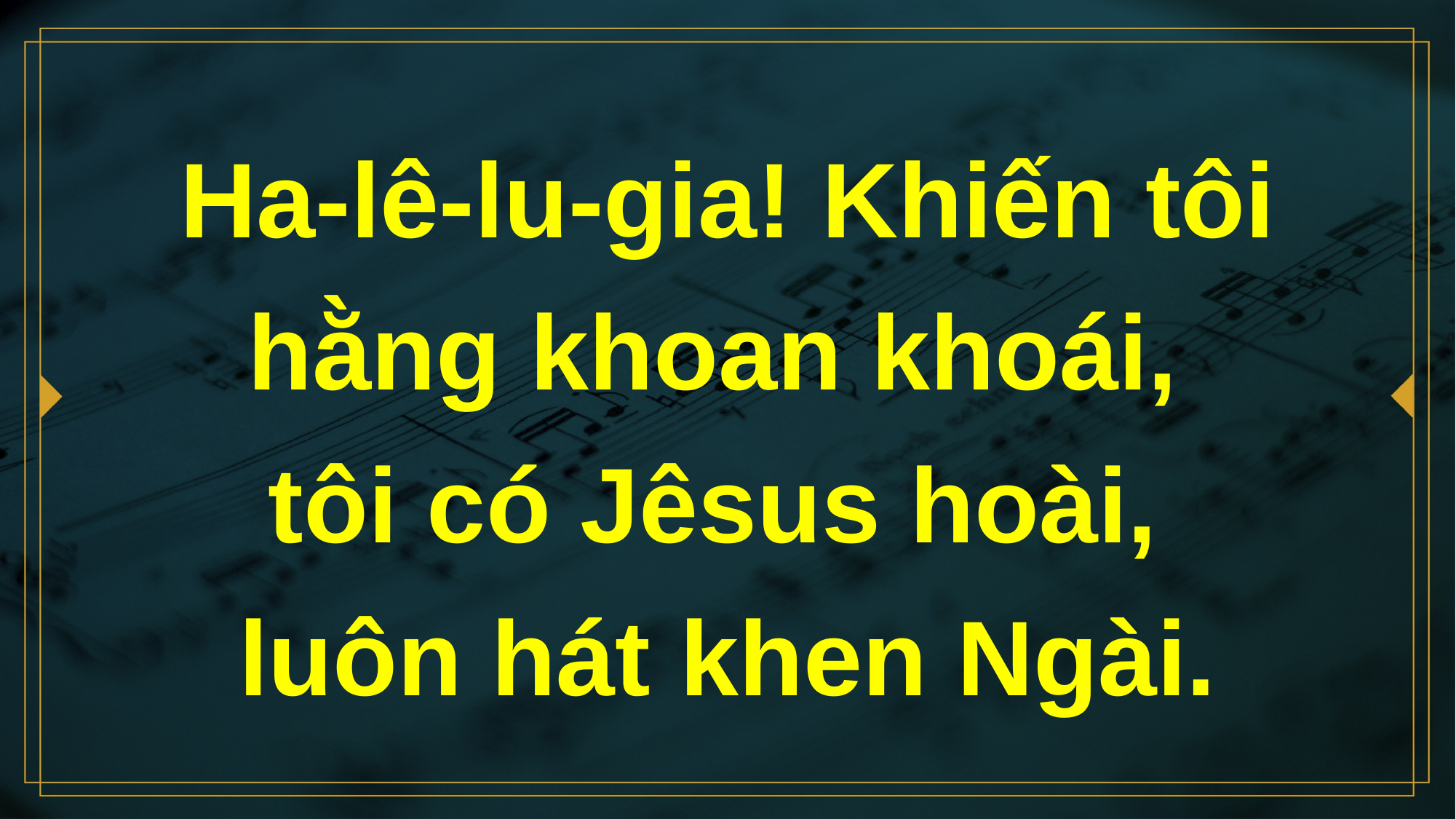

# Ha-lê-lu-gia! Khiến tôi hằng khoan khoái, tôi có Jêsus hoài, luôn hát khen Ngài.